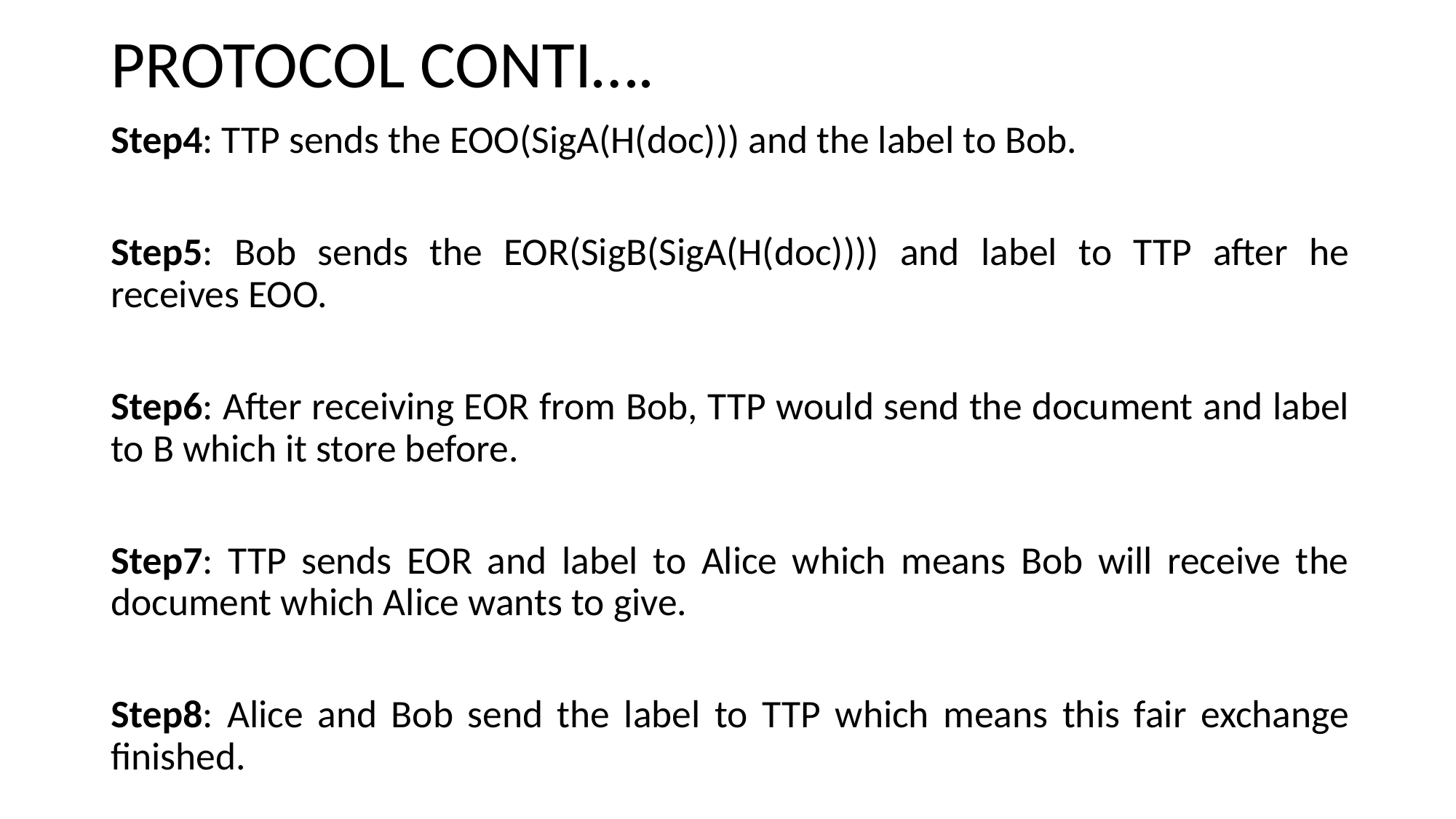

# PROTOCOL CONTI….
Step4: TTP sends the EOO(SigA(H(doc))) and the label to Bob.

Step5: Bob sends the EOR(SigB(SigA(H(doc)))) and label to TTP after he receives EOO.

Step6: After receiving EOR from Bob, TTP would send the document and label to B which it store before.

Step7: TTP sends EOR and label to Alice which means Bob will receive the document which Alice wants to give.

Step8: Alice and Bob send the label to TTP which means this fair exchange finished.